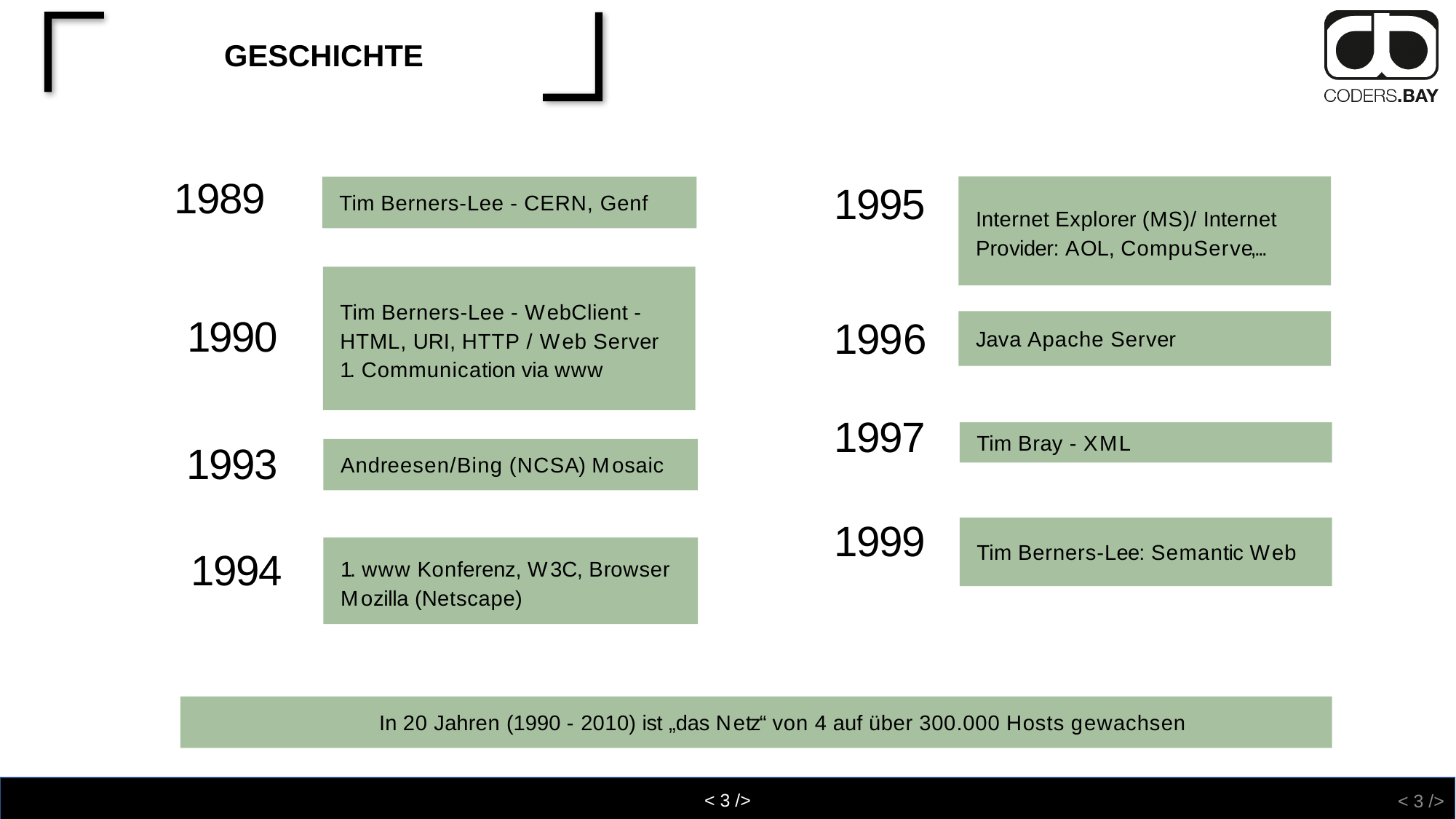

# Geschichte
1989
Internet Explorer (MS)/ Internet Provider: AOL, CompuServe,...
1995
Tim Berners-Lee - CERN, Genf
Tim Berners-Lee - WebClient - HTML, URI, HTTP / Web Server
1. Communication via www
1990
1996
Java Apache Server
1997
Tim Bray - XML
1993
Andreesen/Bing (NCSA) Mosaic
1999
Tim Berners-Lee: Semantic Web
1994
1. www Konferenz, W3C, Browser Mozilla (Netscape)
In 20 Jahren (1990 - 2010) ist „das Netz“ von 4 auf über 300.000 Hosts gewachsen
< 3 />